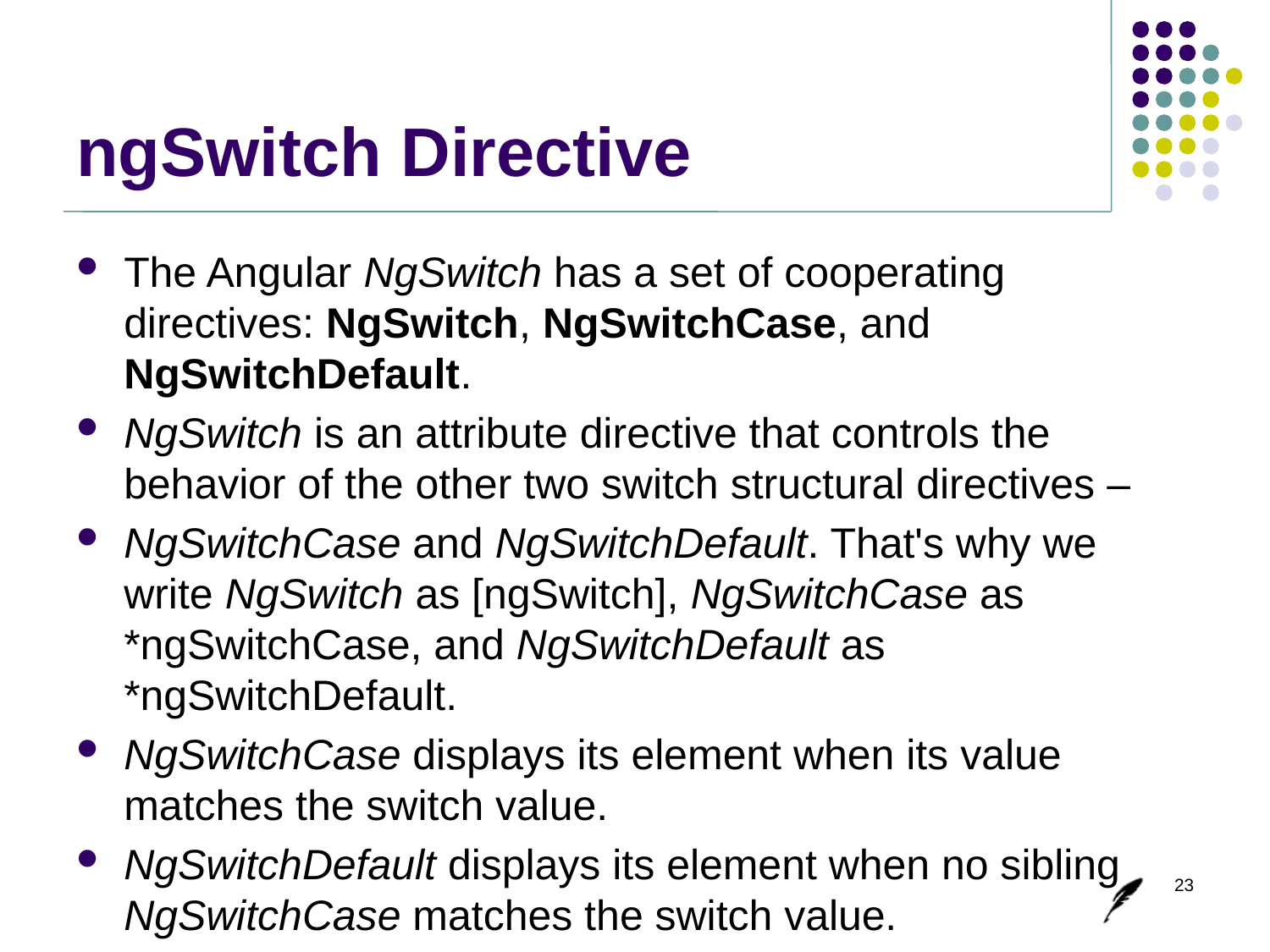

# ngSwitch Directive
The Angular NgSwitch has a set of cooperating directives: NgSwitch, NgSwitchCase, and NgSwitchDefault.
NgSwitch is an attribute directive that controls the behavior of the other two switch structural directives –
NgSwitchCase and NgSwitchDefault. That's why we write NgSwitch as [ngSwitch], NgSwitchCase as *ngSwitchCase, and NgSwitchDefault as *ngSwitchDefault.
NgSwitchCase displays its element when its value matches the switch value.
NgSwitchDefault displays its element when no sibling NgSwitchCase matches the switch value.

23